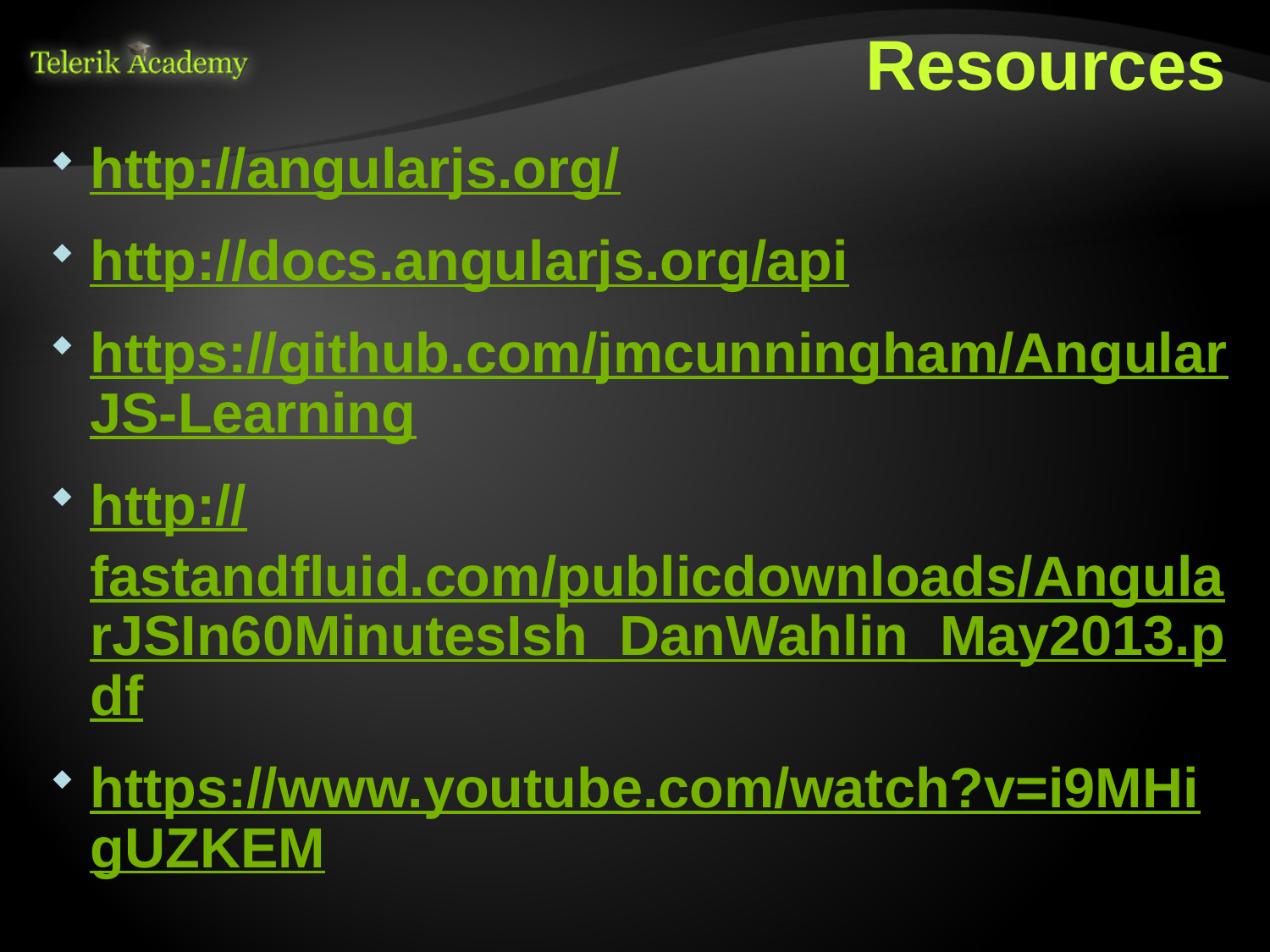

# Resources
http://angularjs.org/
http://docs.angularjs.org/api
https://github.com/jmcunningham/AngularJS-Learning
http://fastandfluid.com/publicdownloads/AngularJSIn60MinutesIsh_DanWahlin_May2013.pdf
https://www.youtube.com/watch?v=i9MHigUZKEM